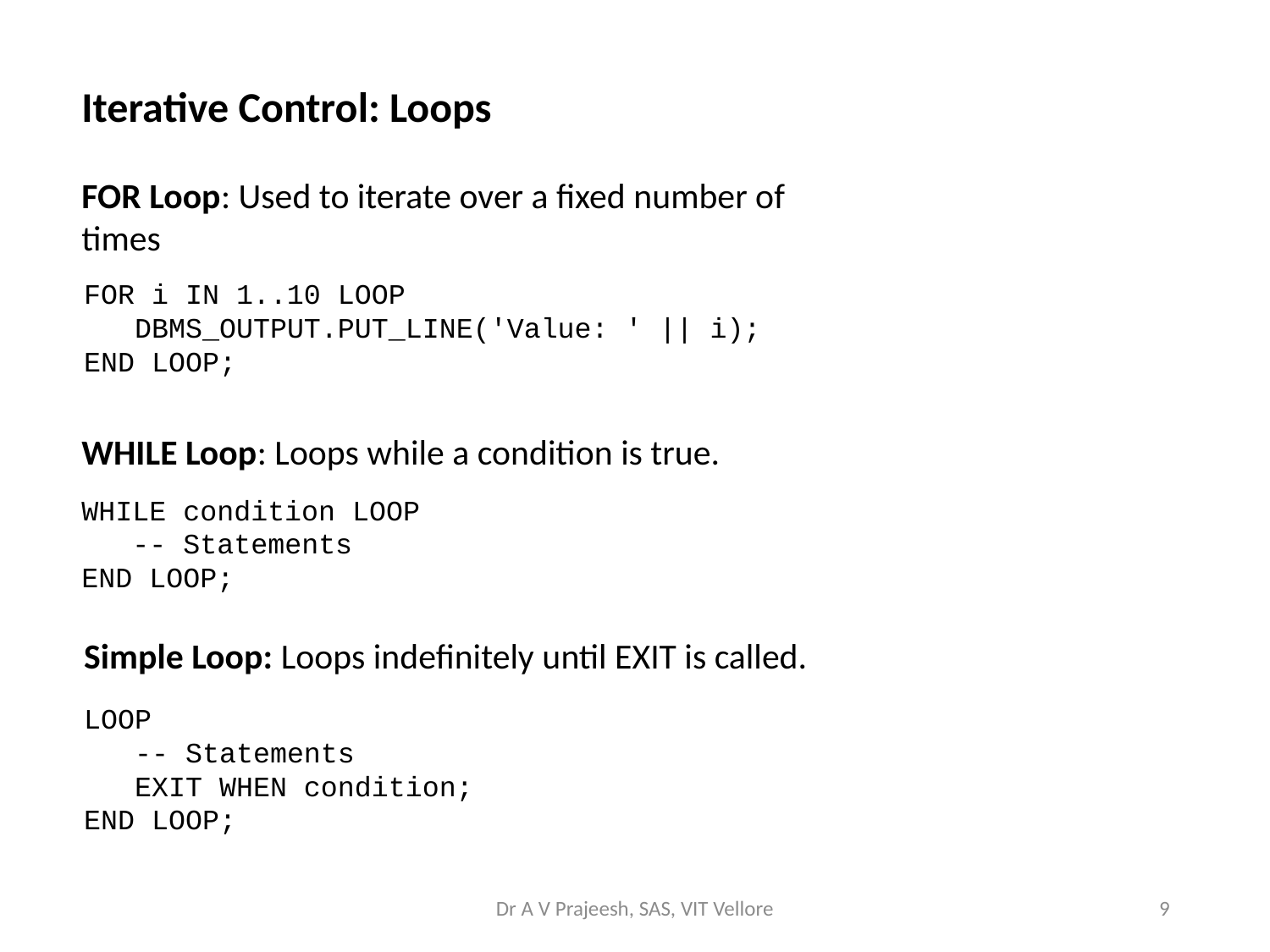

Iterative Control: Loops

FOR Loop: Used to iterate over a fixed number of times
FOR i IN 1..10 LOOP
   DBMS_OUTPUT.PUT_LINE('Value: ' || i);
END LOOP;
WHILE Loop: Loops while a condition is true.
WHILE condition LOOP
   -- Statements
END LOOP;
Simple Loop: Loops indefinitely until EXIT is called.
LOOP
   -- Statements
   EXIT WHEN condition;
END LOOP;
Dr A V Prajeesh, SAS, VIT Vellore
9